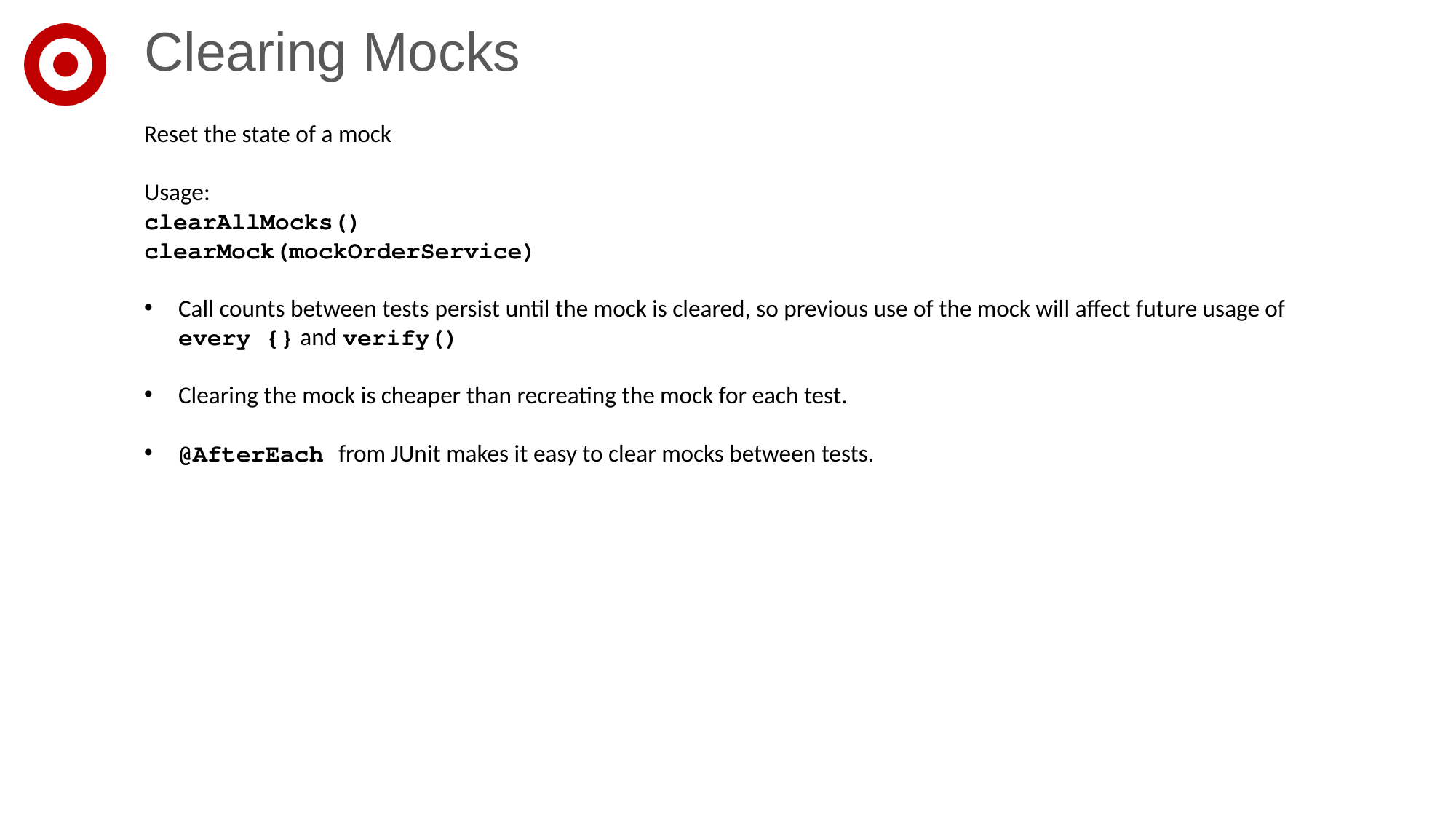

# Clearing Mocks
Reset the state of a mock

Usage:
clearAllMocks()
clearMock(mockOrderService)

Call counts between tests persist until the mock is cleared, so previous use of the mock will affect future usage of every {} and verify()

Clearing the mock is cheaper than recreating the mock for each test.

@AfterEach from JUnit makes it easy to clear mocks between tests.